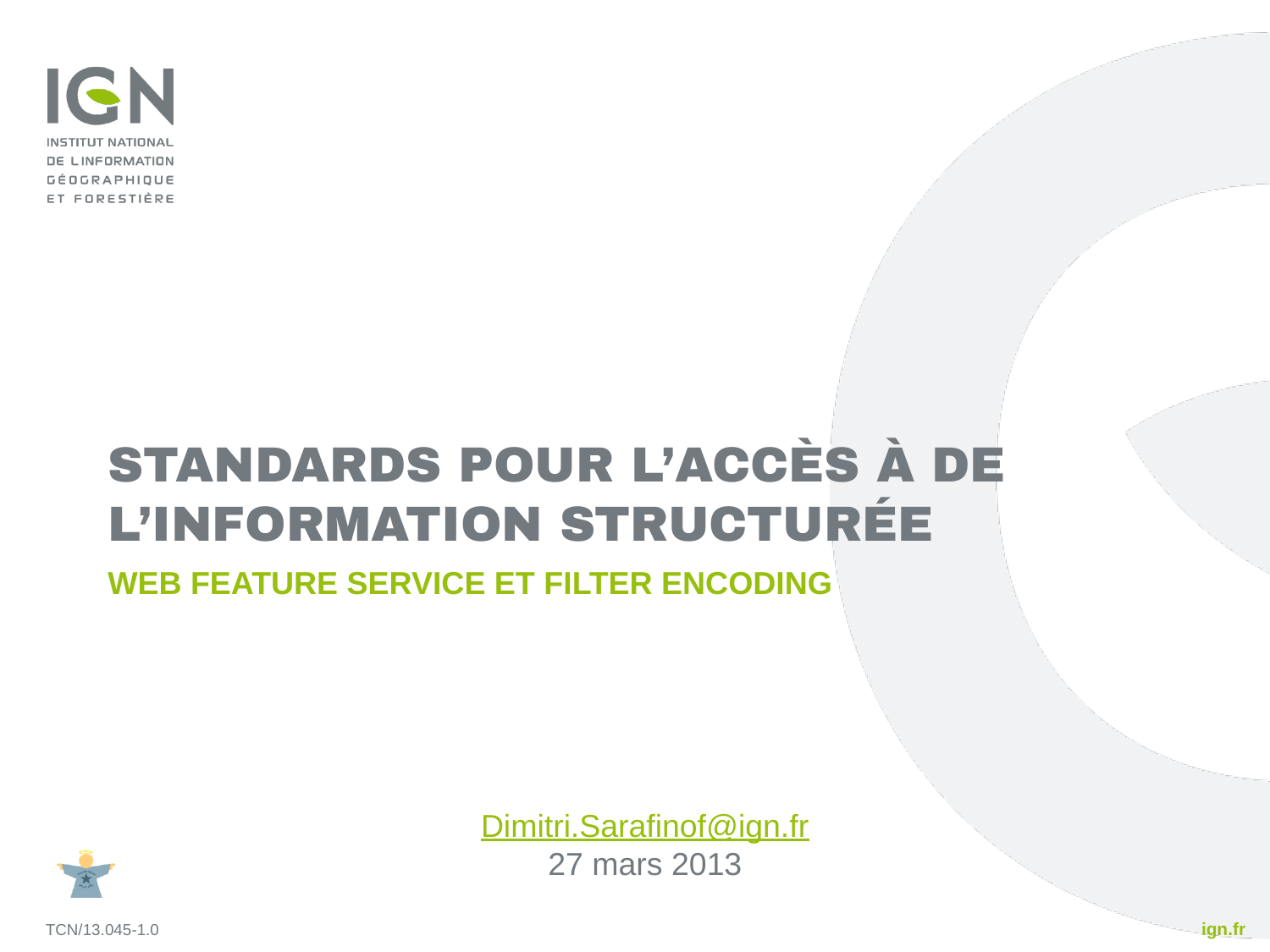

# Standards pour l’accès à de l’information structurée
Web Feature Service et Filter Encoding
Dimitri.Sarafinof@ign.fr
27 mars 2013
TCN/13.045-1.0